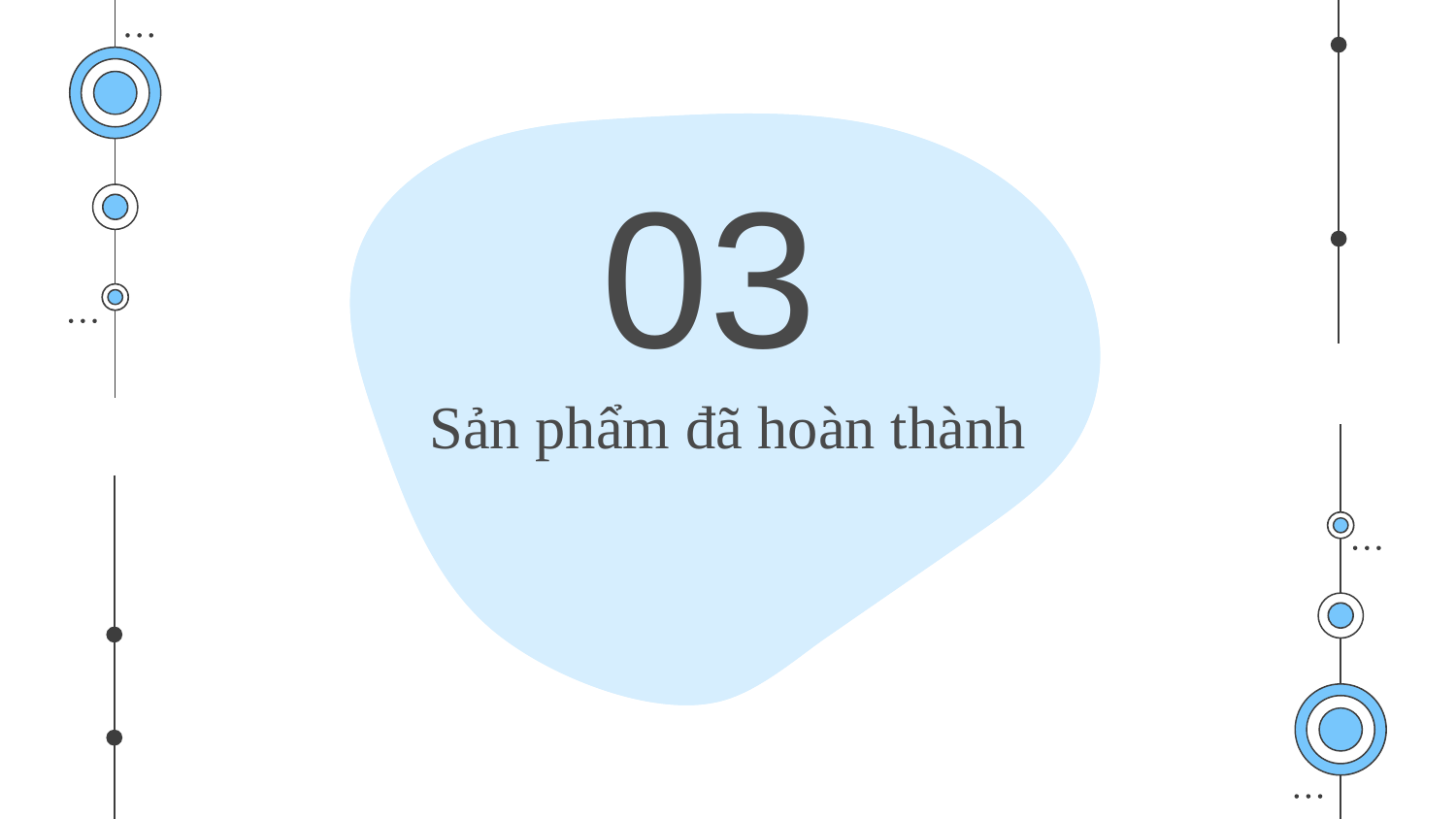

03
# Sản phẩm đã hoàn thành